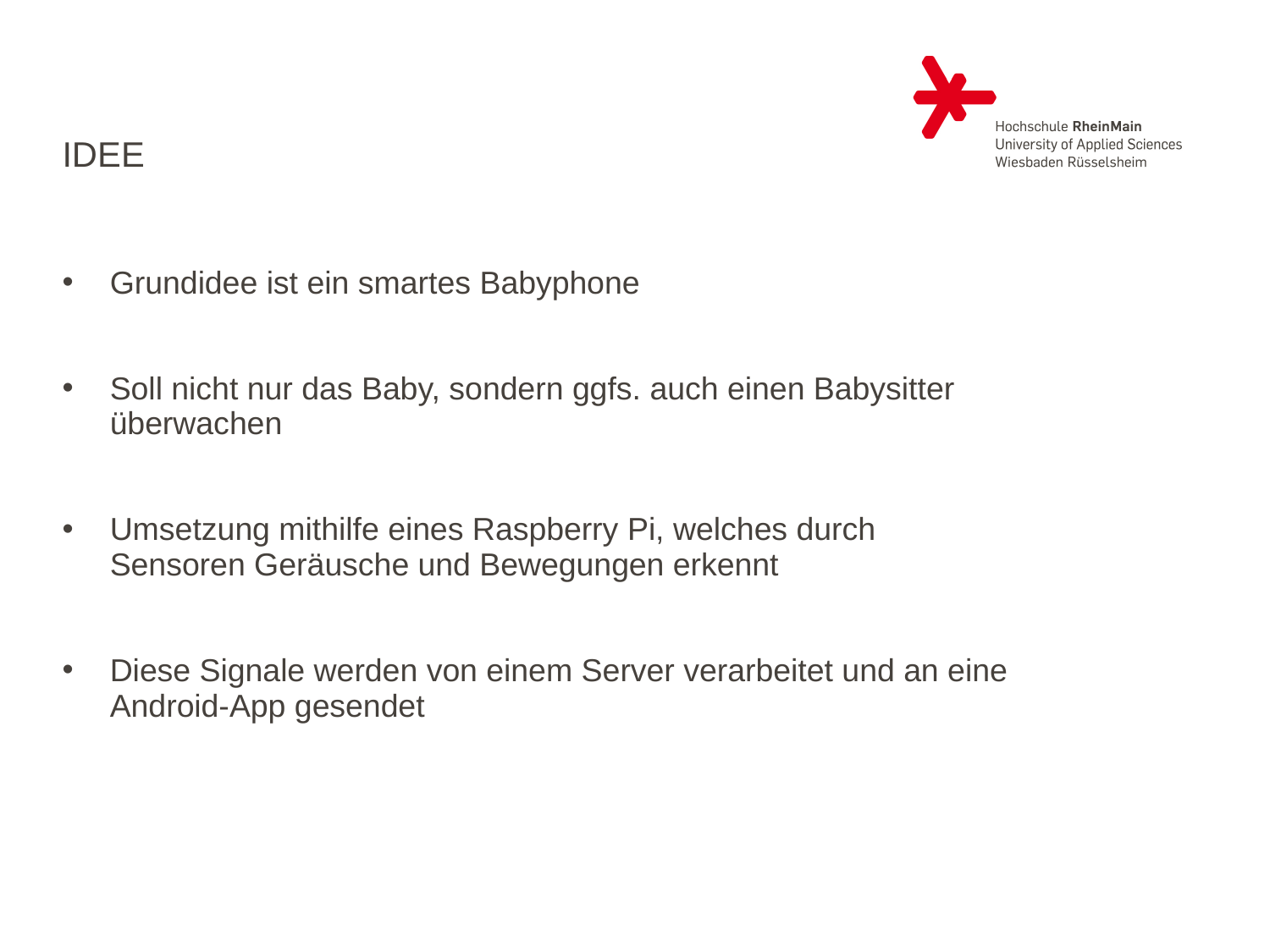

# IDEE
Grundidee ist ein smartes Babyphone

Soll nicht nur das Baby, sondern ggfs. auch einen Babysitter überwachen

Umsetzung mithilfe eines Raspberry Pi, welches durch Sensoren Geräusche und Bewegungen erkennt

Diese Signale werden von einem Server verarbeitet und an eine Android-App gesendet